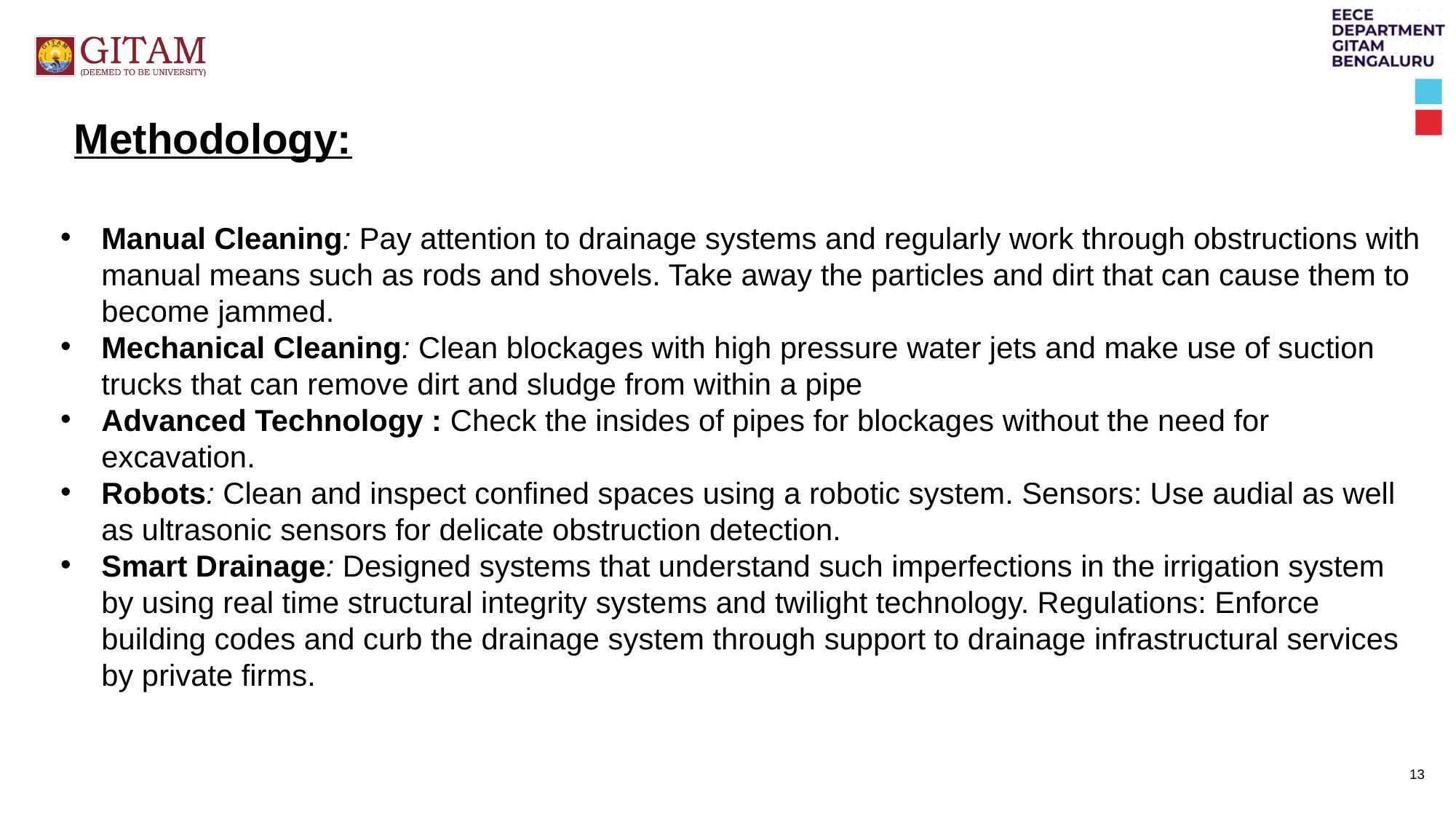

Methodology:
Manual Cleaning: Pay attention to drainage systems and regularly work through obstructions with manual means such as rods and shovels. Take away the particles and dirt that can cause them to become jammed.
Mechanical Cleaning: Clean blockages with high pressure water jets and make use of suction trucks that can remove dirt and sludge from within a pipe
Advanced Technology : Check the insides of pipes for blockages without the need for excavation.
Robots: Clean and inspect confined spaces using a robotic system. Sensors: Use audial as well as ultrasonic sensors for delicate obstruction detection.
Smart Drainage: Designed systems that understand such imperfections in the irrigation system by using real time structural integrity systems and twilight technology. Regulations: Enforce building codes and curb the drainage system through support to drainage infrastructural services by private firms.
13